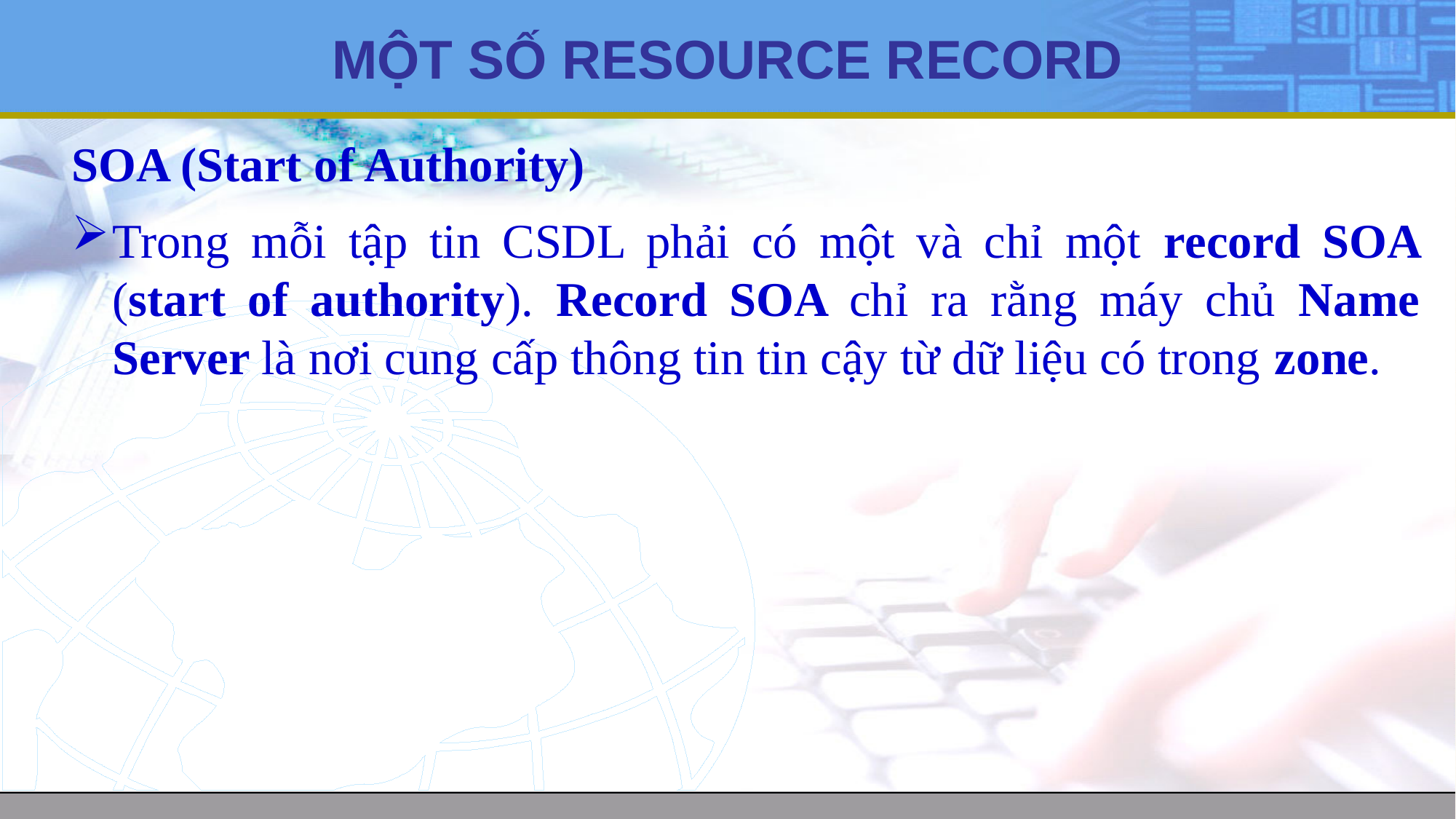

# MỘT SỐ RESOURCE RECORD
SOA (Start of Authority)
Trong mỗi tập tin CSDL phải có một và chỉ một record SOA (start of authority). Record SOA chỉ ra rằng máy chủ Name Server là nơi cung cấp thông tin tin cậy từ dữ liệu có trong zone.